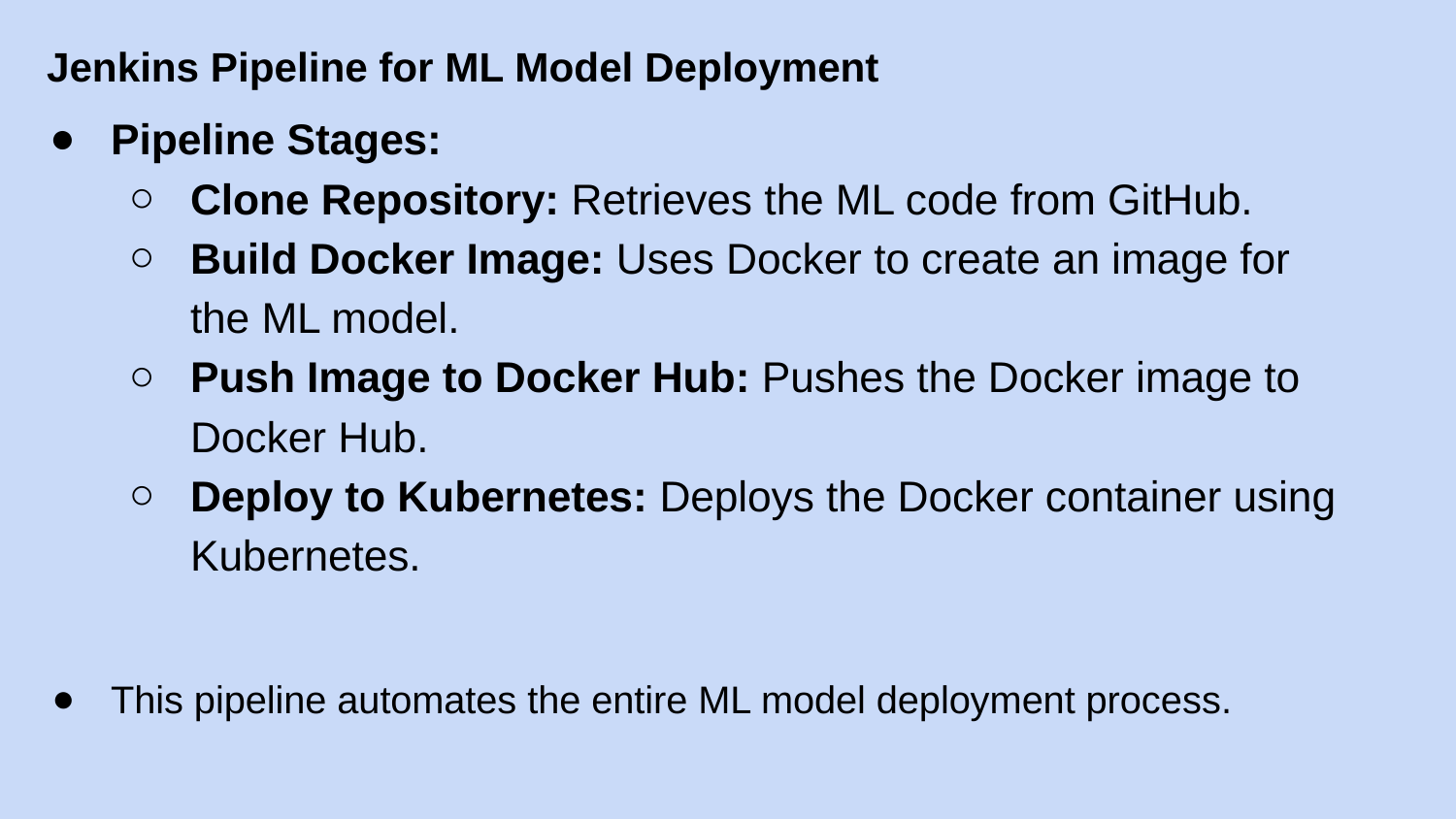

Jenkins Pipeline for ML Model Deployment
Pipeline Stages:
Clone Repository: Retrieves the ML code from GitHub.
Build Docker Image: Uses Docker to create an image for the ML model.
Push Image to Docker Hub: Pushes the Docker image to Docker Hub.
Deploy to Kubernetes: Deploys the Docker container using Kubernetes.

This pipeline automates the entire ML model deployment process.